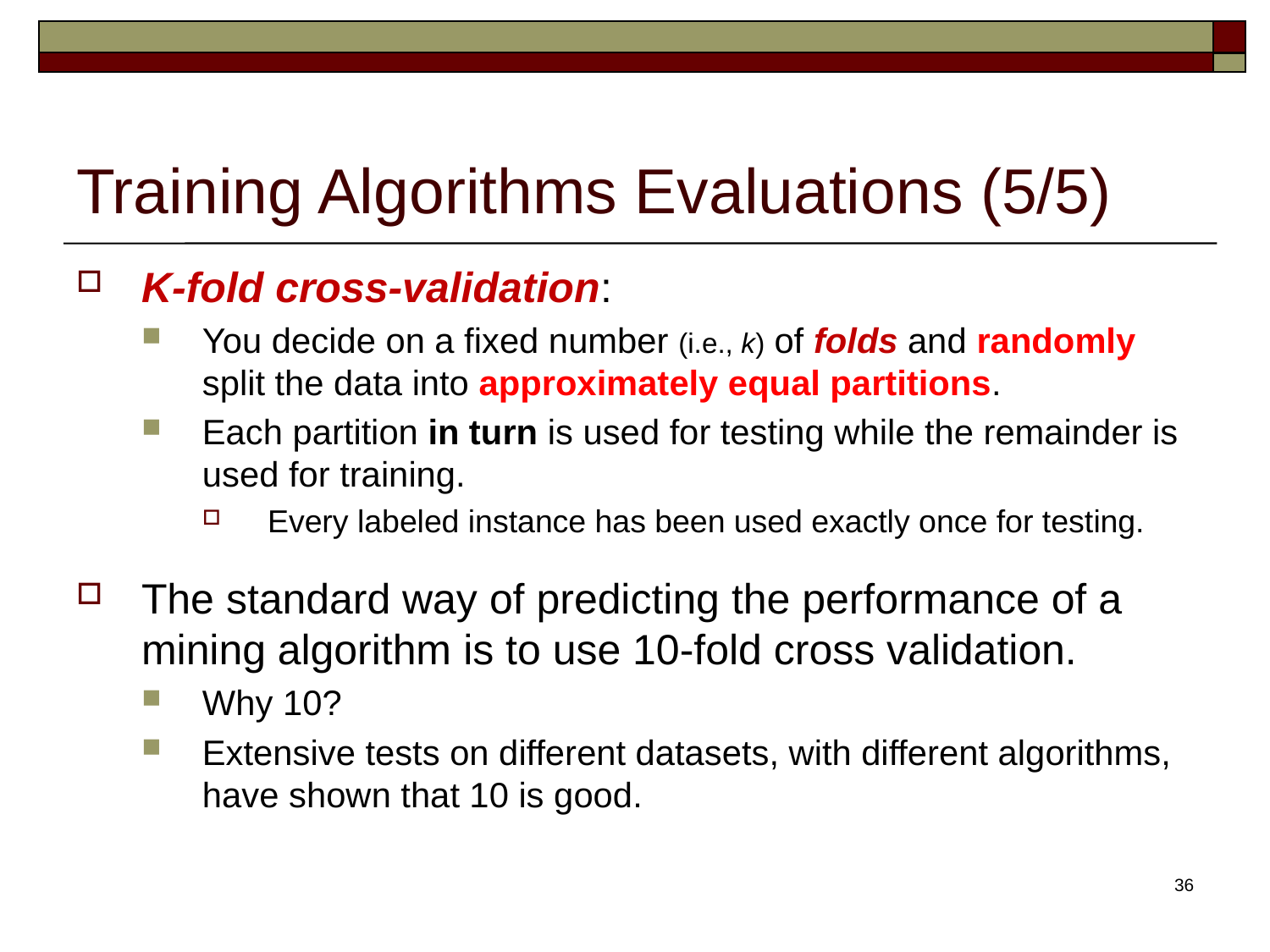

# Training Algorithms Evaluations (5/5)
K-fold cross-validation:
You decide on a fixed number (i.e., k) of folds and randomly split the data into approximately equal partitions.
Each partition in turn is used for testing while the remainder is used for training.
Every labeled instance has been used exactly once for testing.

The standard way of predicting the performance of a mining algorithm is to use 10-fold cross validation.
Why 10?
Extensive tests on different datasets, with different algorithms, have shown that 10 is good.
36